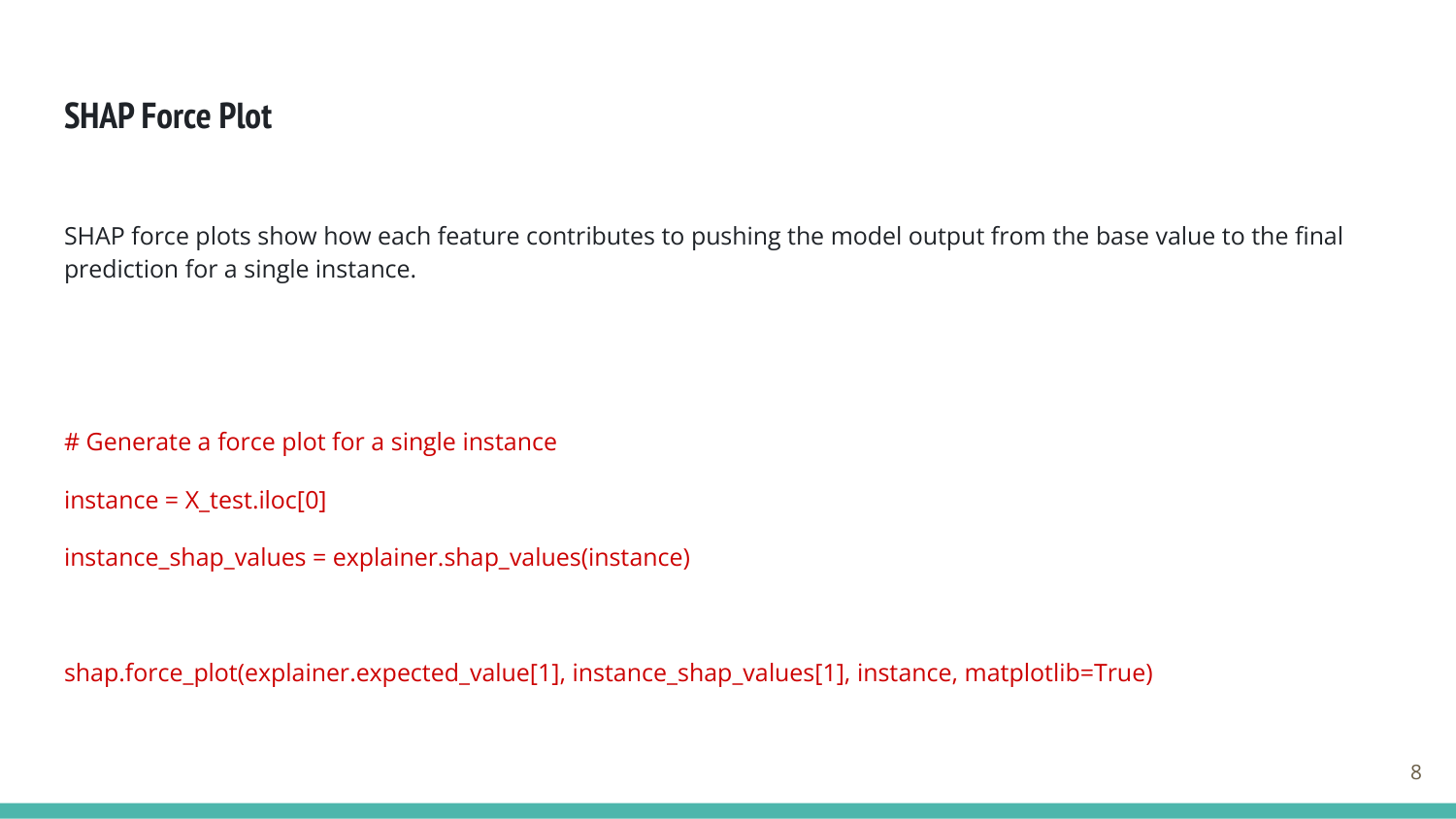

# SHAP Force Plot

SHAP force plots show how each feature contributes to pushing the model output from the base value to the final prediction for a single instance.

# Generate a force plot for a single instance
instance = X_test.iloc[0]
instance_shap_values = explainer.shap_values(instance)

shap.force_plot(explainer.expected_value[1], instance_shap_values[1], instance, matplotlib=True)

8